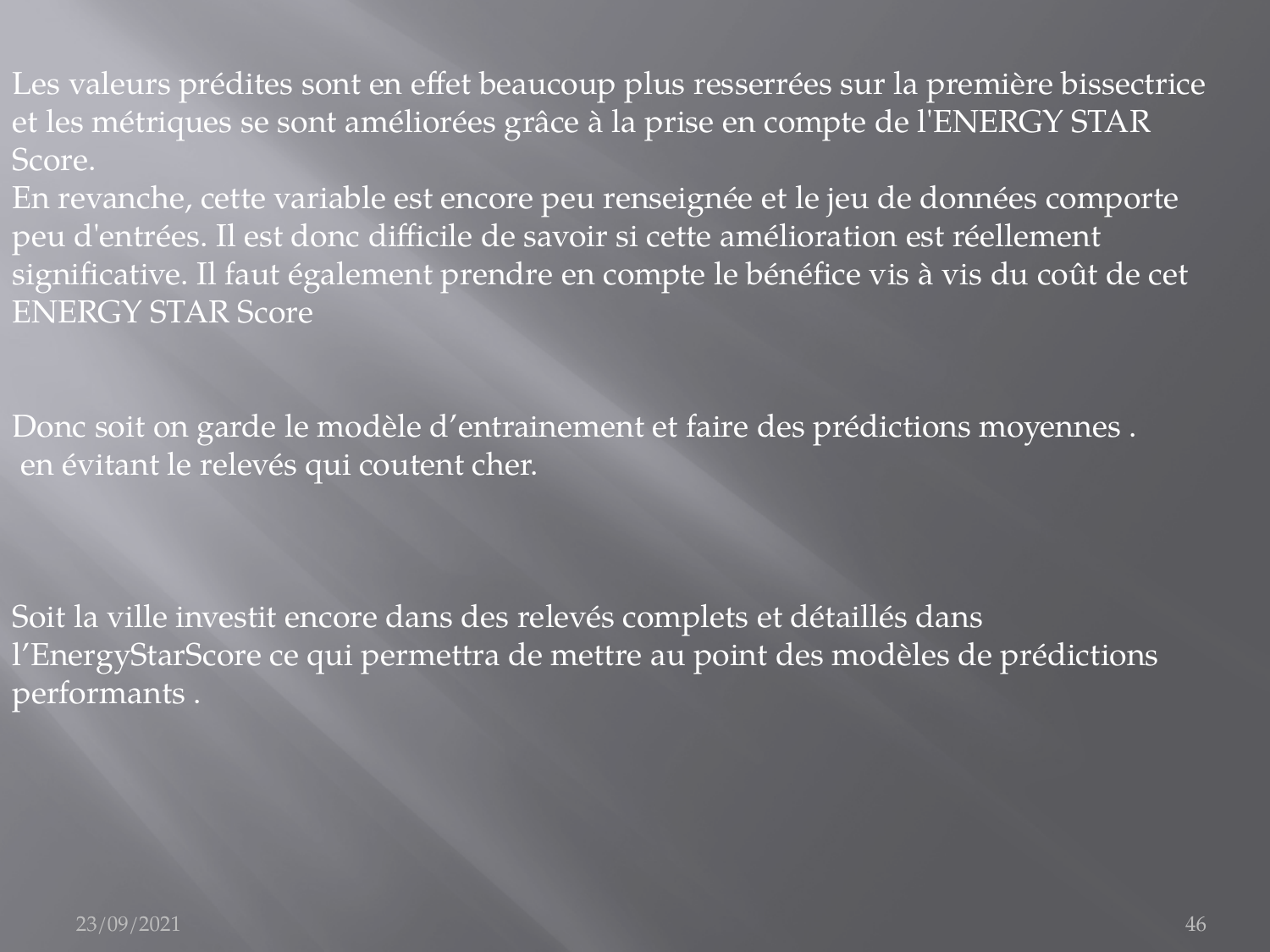

Les valeurs prédites sont en effet beaucoup plus resserrées sur la première bissectrice et les métriques se sont améliorées grâce à la prise en compte de l'ENERGY STAR Score.
En revanche, cette variable est encore peu renseignée et le jeu de données comporte peu d'entrées. Il est donc difficile de savoir si cette amélioration est réellement significative. Il faut également prendre en compte le bénéfice vis à vis du coût de cet ENERGY STAR Score

Donc soit on garde le modèle d’entrainement et faire des prédictions moyennes .
 en évitant le relevés qui coutent cher.

Soit la ville investit encore dans des relevés complets et détaillés dans l’EnergyStarScore ce qui permettra de mettre au point des modèles de prédictions performants .

23/09/2021
46